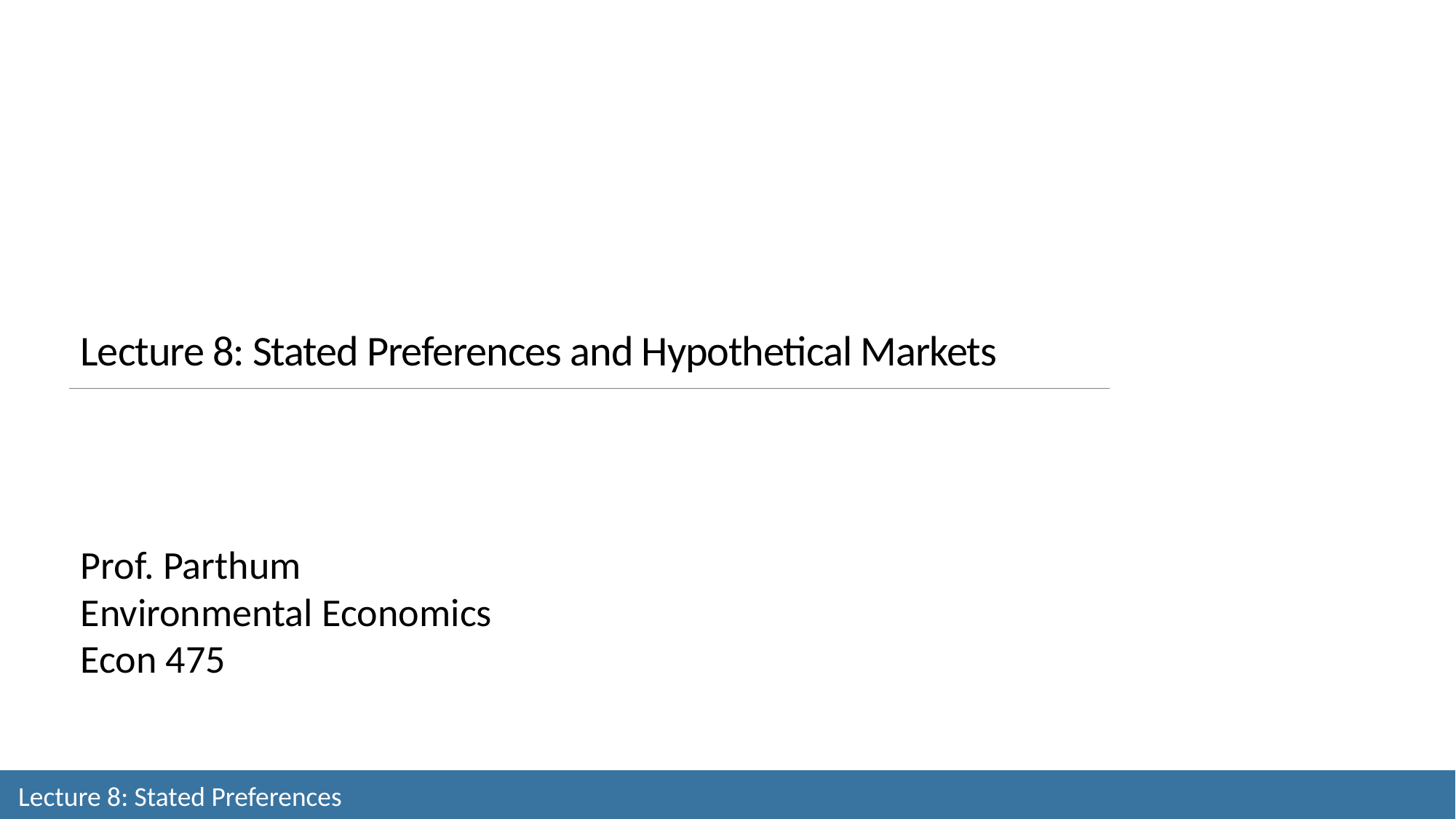

Lecture 8: Stated Preferences and Hypothetical Markets
Prof. Parthum
Environmental Economics
Econ 475